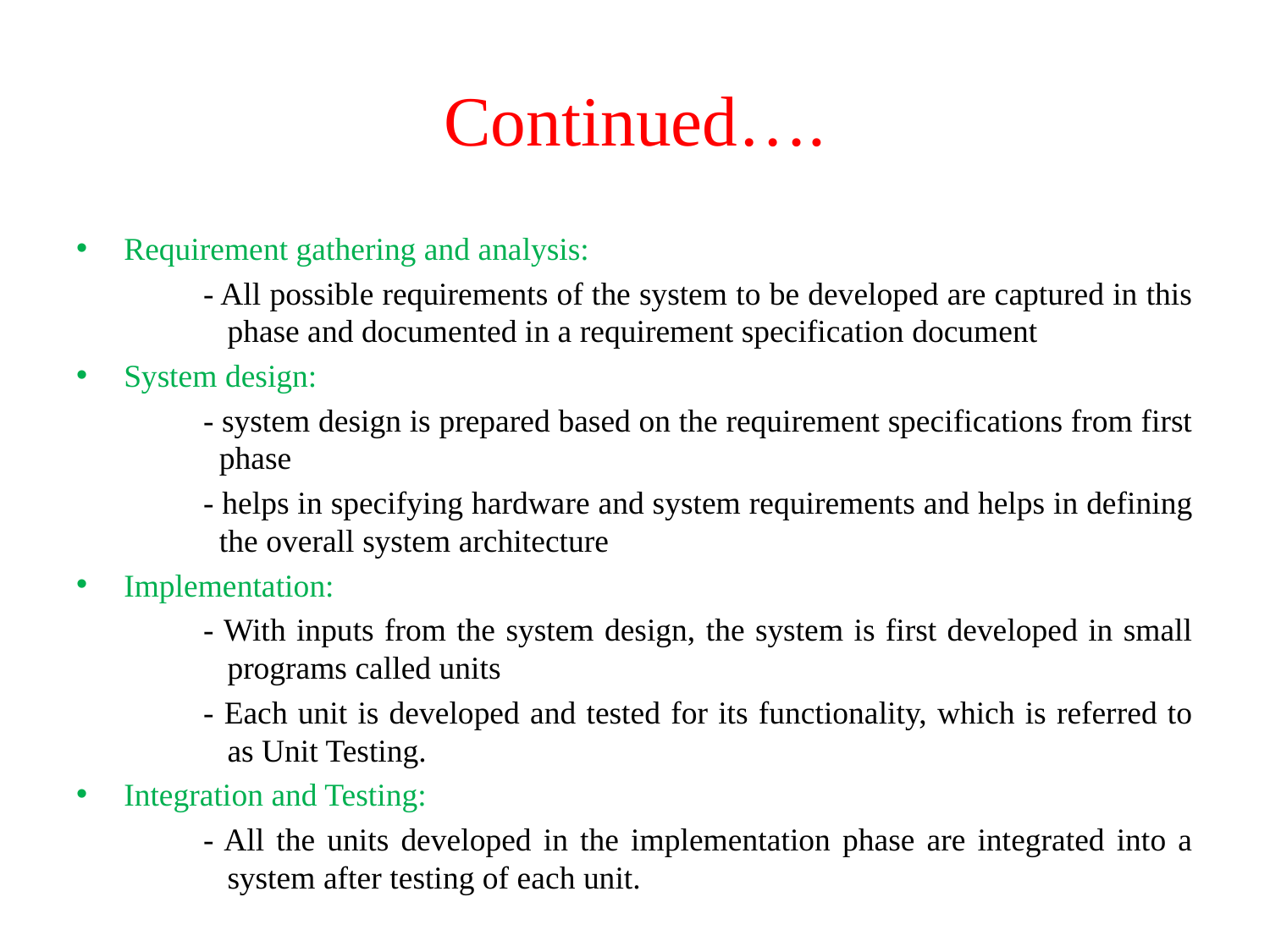

# Continued….
Requirement gathering and analysis:
	- All possible requirements of the system to be developed are captured in this 	   phase and documented in a requirement specification document
System design:
	- system design is prepared based on the requirement specifications from first 	  phase
	- helps in specifying hardware and system requirements and helps in defining 	  the overall system architecture
Implementation:
	- With inputs from the system design, the system is first developed in small 	   programs called units
	- Each unit is developed and tested for its functionality, which is referred to 	   as Unit Testing.
Integration and Testing:
	- All the units developed in the implementation phase are integrated into a 	   system after testing of each unit.